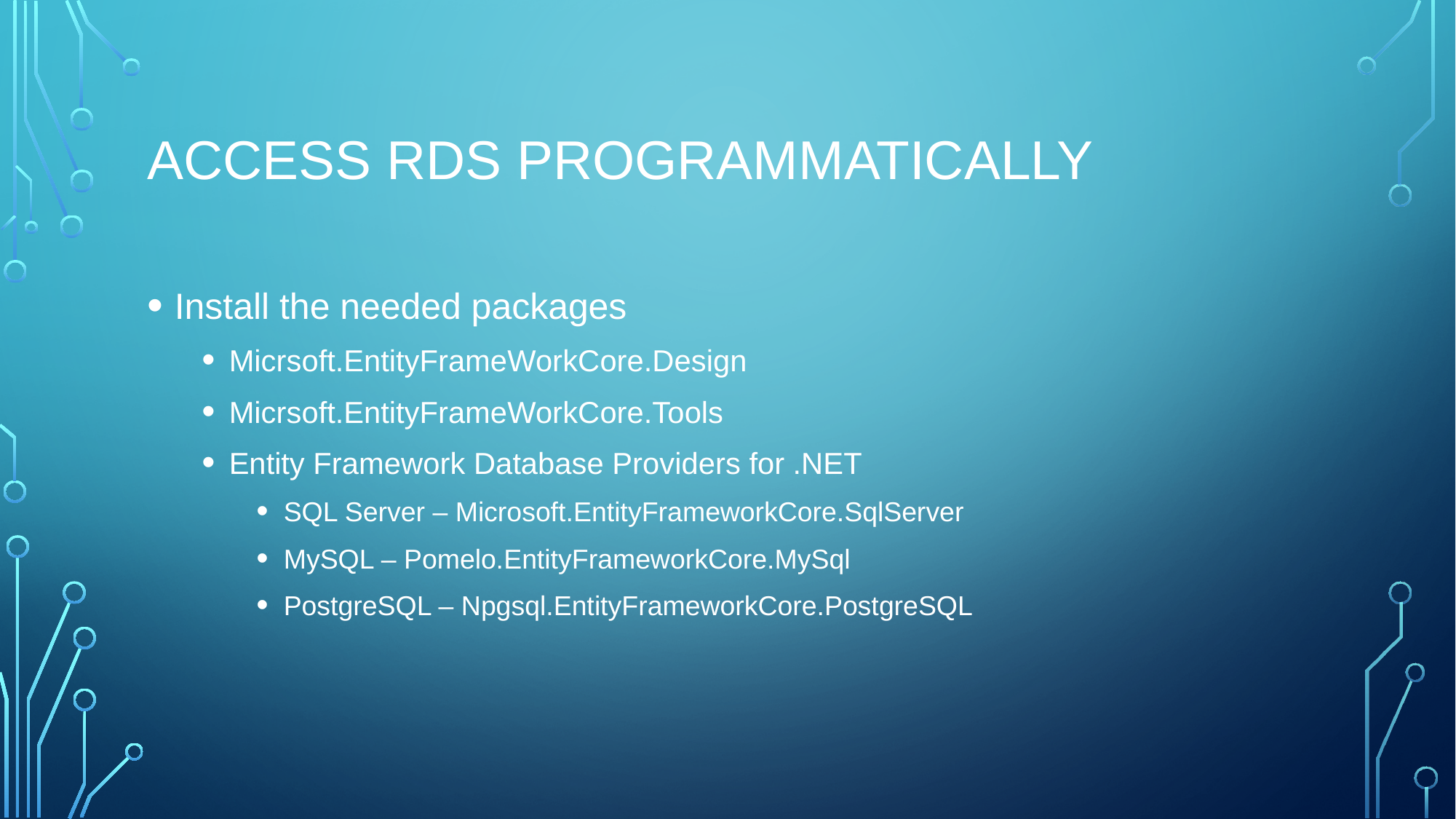

# Access RDS Programmatically
Install the needed packages
Micrsoft.EntityFrameWorkCore.Design
Micrsoft.EntityFrameWorkCore.Tools
Entity Framework Database Providers for .NET
SQL Server – Microsoft.EntityFrameworkCore.SqlServer
MySQL – Pomelo.EntityFrameworkCore.MySql
PostgreSQL – Npgsql.EntityFrameworkCore.PostgreSQL